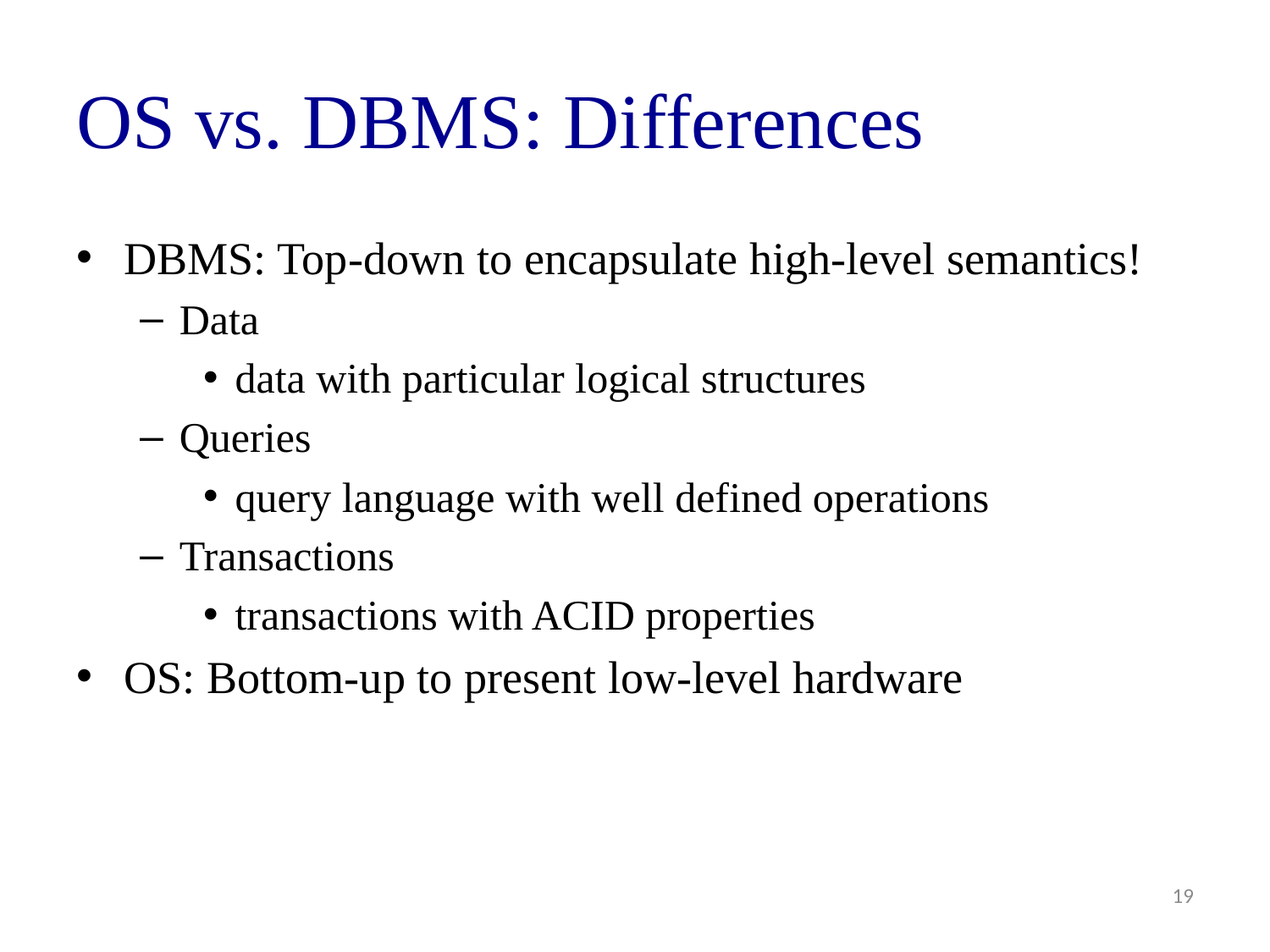

# OS vs. DBMS: Differences
DBMS: Top-down to encapsulate high-level semantics!
Data
data with particular logical structures
Queries
query language with well defined operations
Transactions
transactions with ACID properties
OS: Bottom-up to present low-level hardware

19